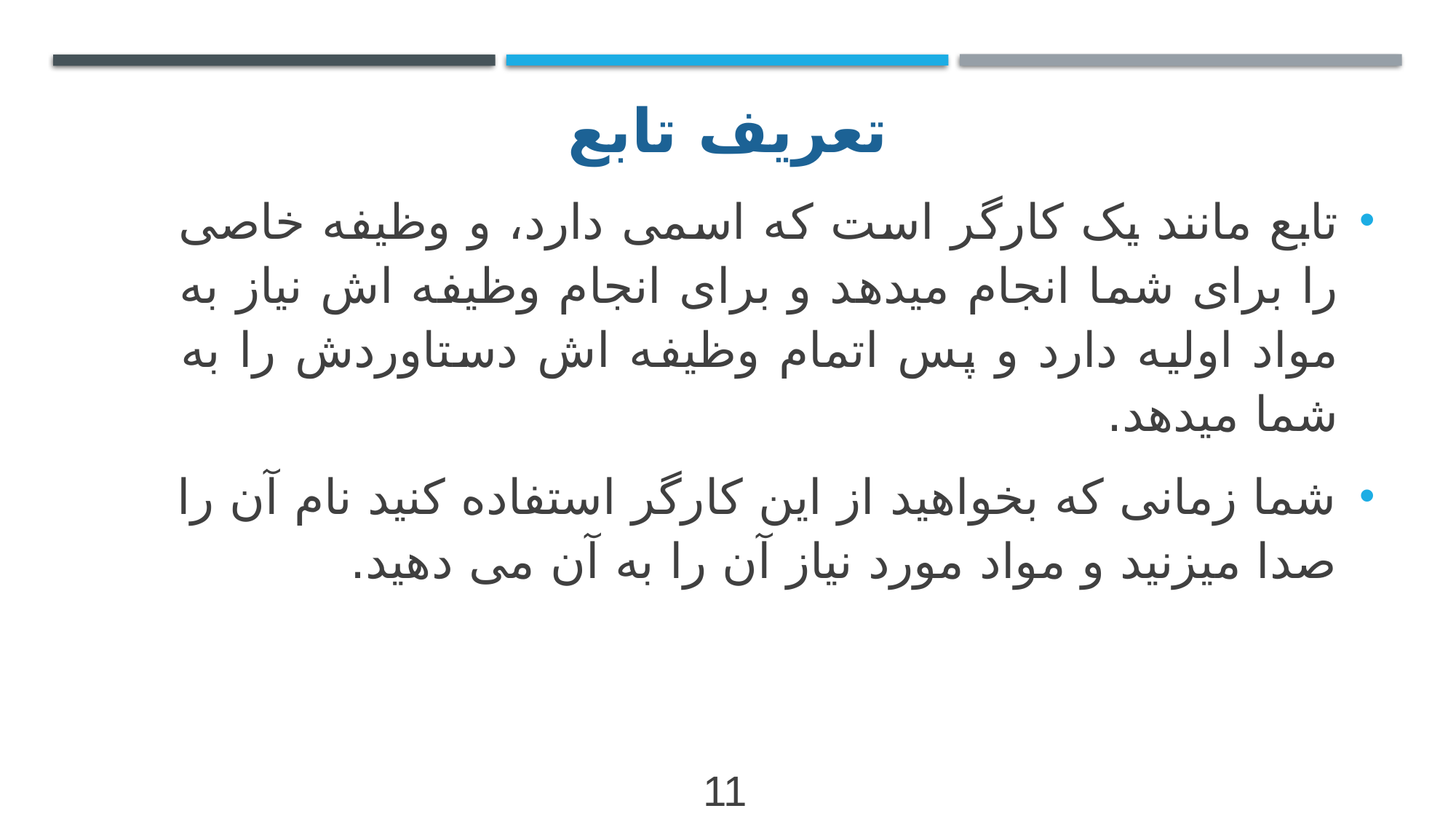

# تعریف تابع
تابع مانند یک کارگر است که اسمی دارد، و وظیفه خاصی را برای شما انجام میدهد و برای انجام وظیفه اش نیاز به مواد اولیه دارد و پس اتمام وظیفه اش دستاوردش را به شما میدهد.
شما زمانی که بخواهید از این کارگر استفاده کنید نام آن را صدا میزنید و مواد مورد نیاز آن را به آن می دهید.